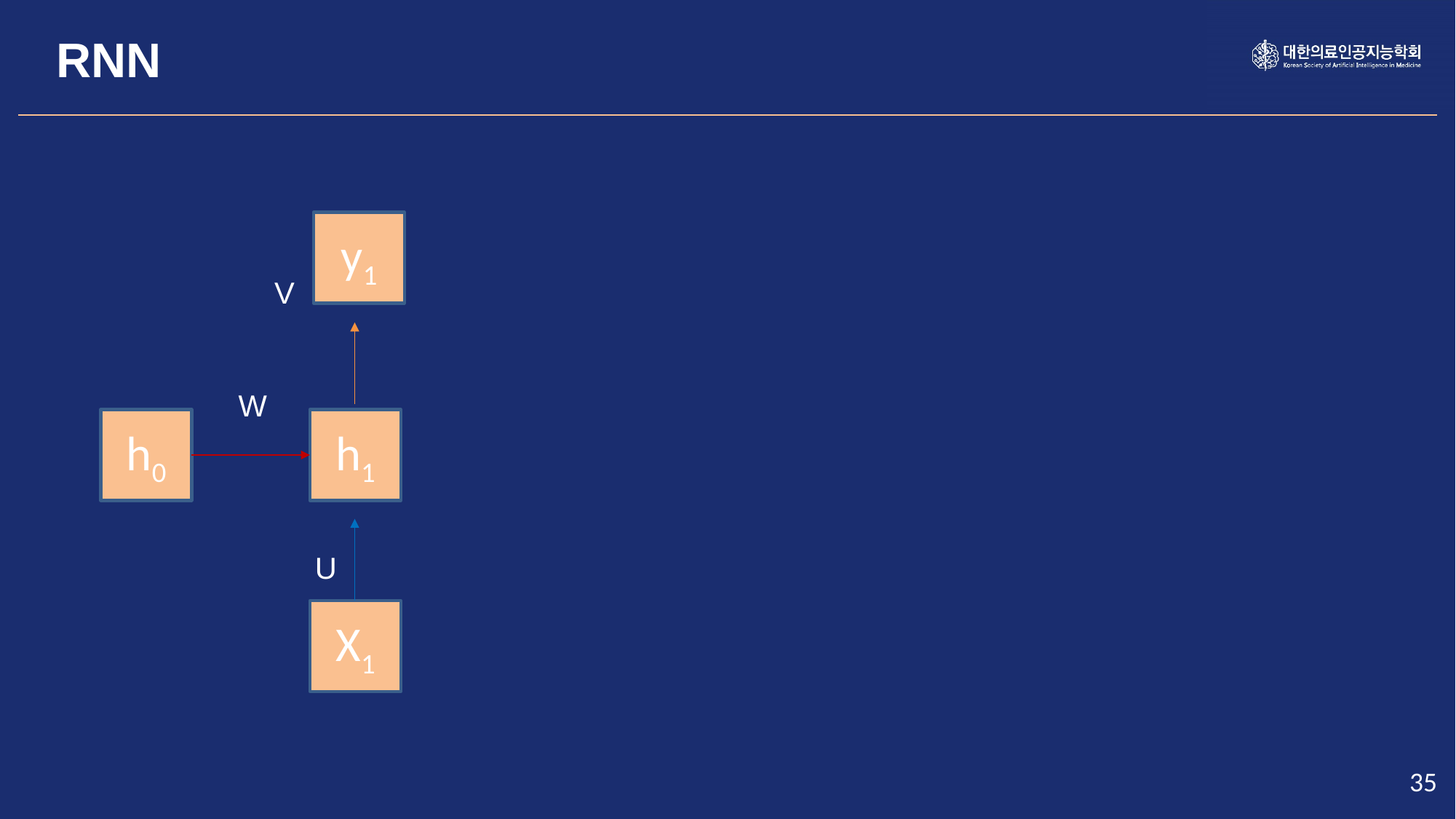

RNN
y1
V
W
h0
h1
U
X1
35